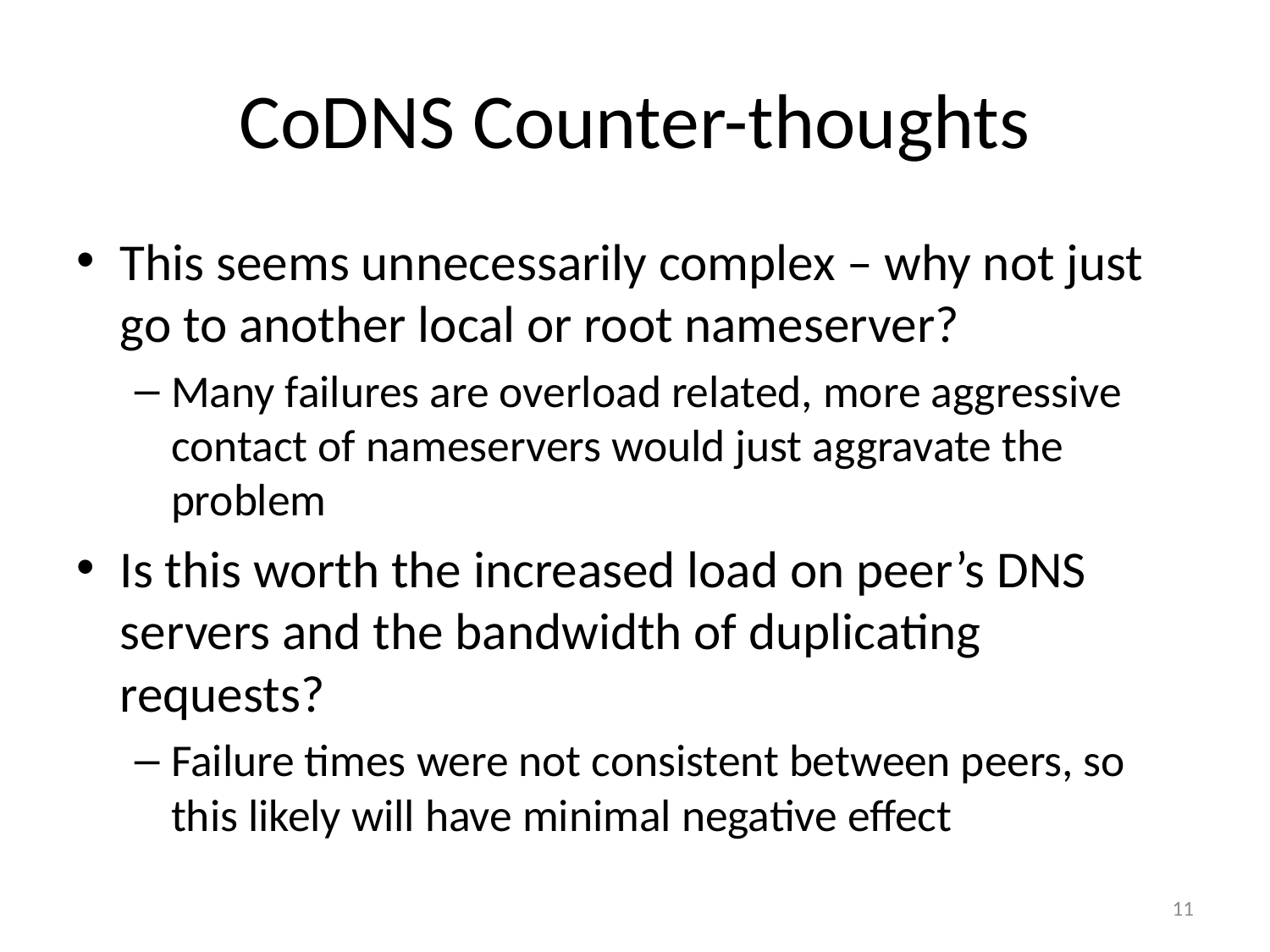

# CoDNS Counter-thoughts
This seems unnecessarily complex – why not just go to another local or root nameserver?
Many failures are overload related, more aggressive contact of nameservers would just aggravate the problem
Is this worth the increased load on peer’s DNS servers and the bandwidth of duplicating requests?
Failure times were not consistent between peers, so this likely will have minimal negative effect
11